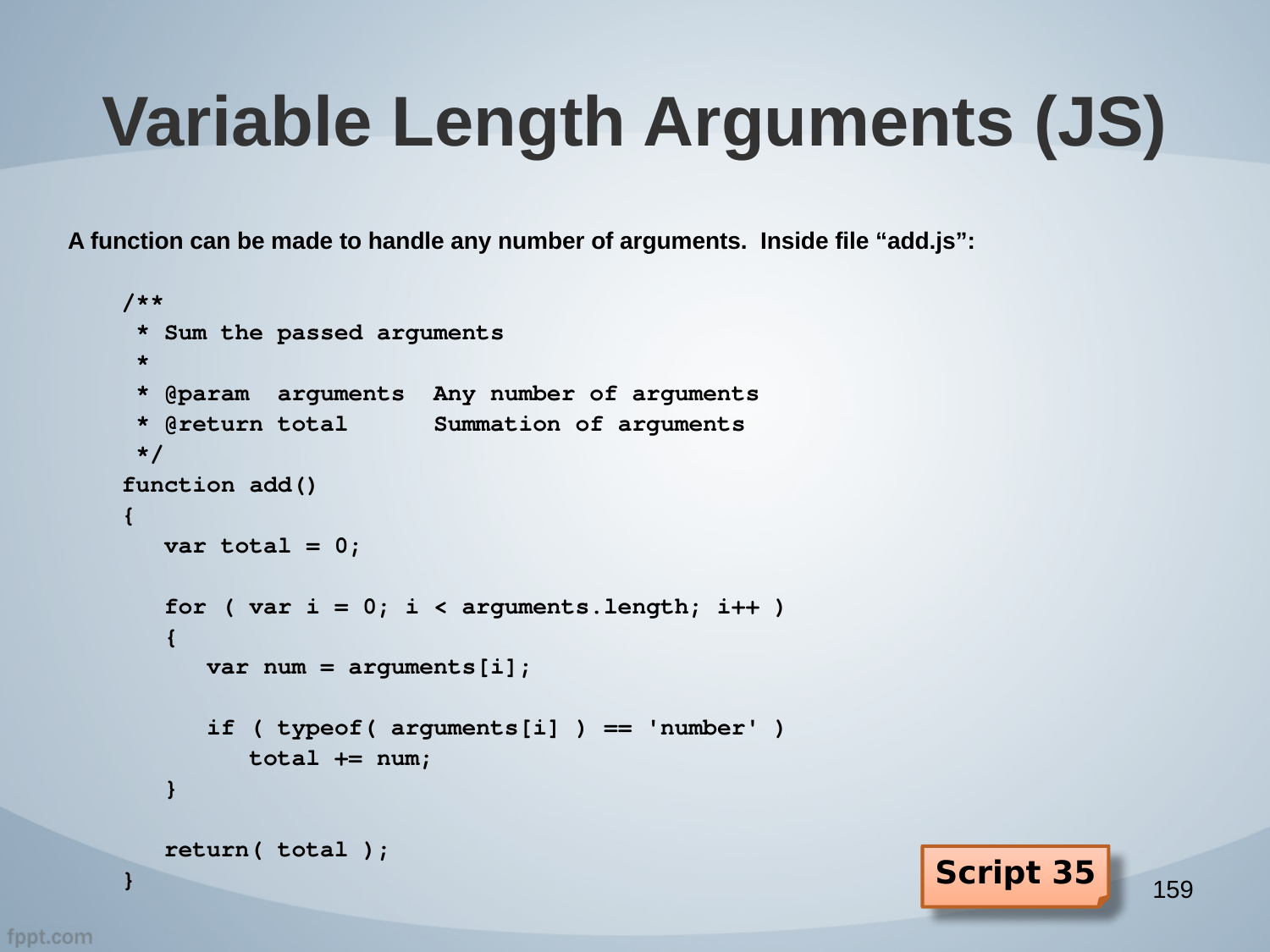

# Variable Length Arguments (JS)
A function can be made to handle any number of arguments.  Inside file “add.js”:

/**
 * Sum the passed arguments
 *
 * @param  arguments  Any number of arguments
 * @return total      Summation of arguments
 */
function add()
{
   var total = 0;

   for ( var i = 0; i < arguments.length; i++ )
   {
      var num = arguments[i];

      if ( typeof( arguments[i] ) == 'number' )
         total += num;
   }

   return( total );
}
Script 35
159